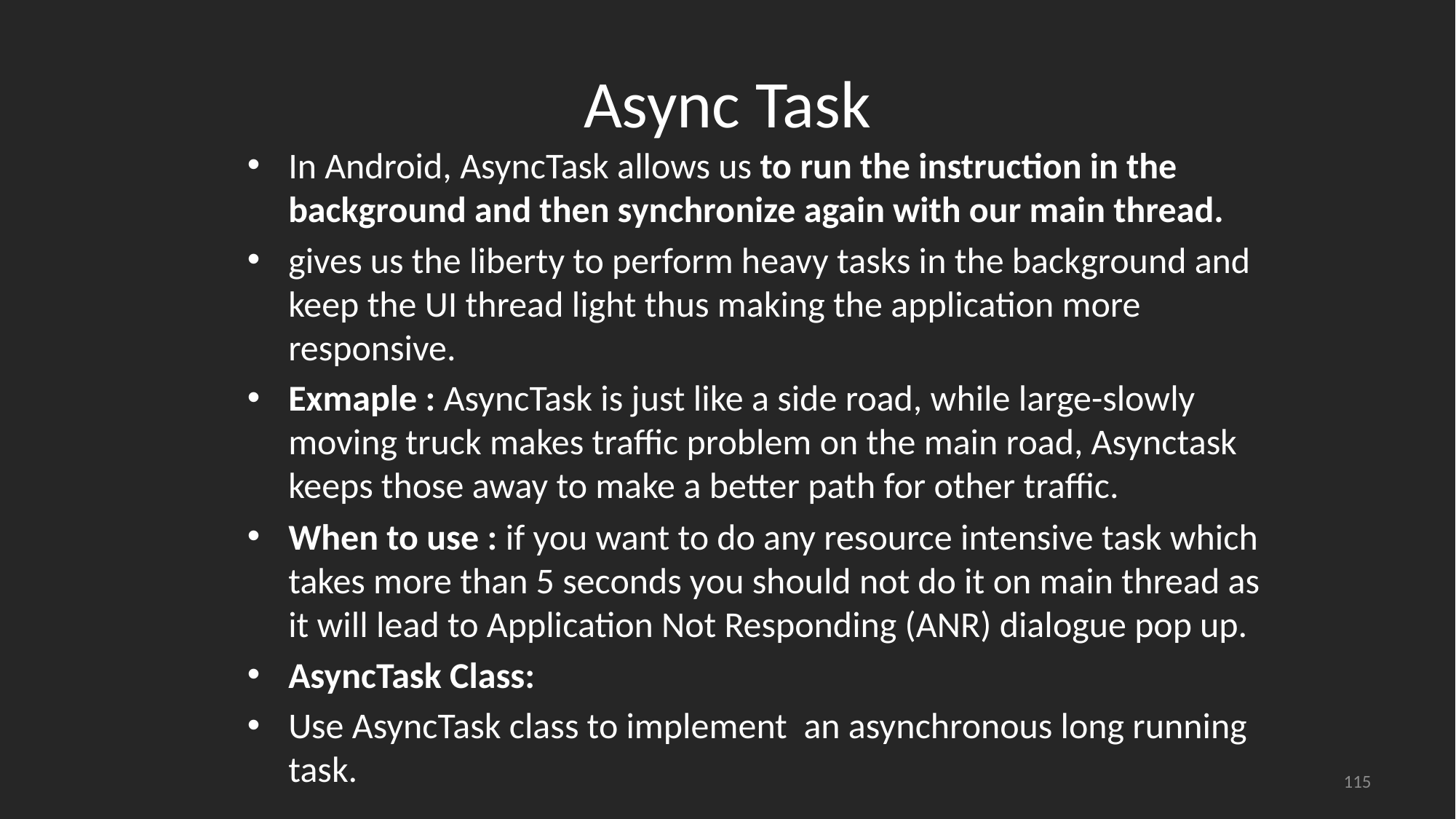

# Async Task
In Android, AsyncTask allows us to run the instruction in the background and then synchronize again with our main thread.
gives us the liberty to perform heavy tasks in the background and keep the UI thread light thus making the application more responsive.
Exmaple : AsyncTask is just like a side road, while large-slowly moving truck makes traffic problem on the main road, Asynctask keeps those away to make a better path for other traffic.
When to use : if you want to do any resource intensive task which takes more than 5 seconds you should not do it on main thread as it will lead to Application Not Responding (ANR) dialogue pop up.
AsyncTask Class:
Use AsyncTask class to implement  an asynchronous long running task.
115